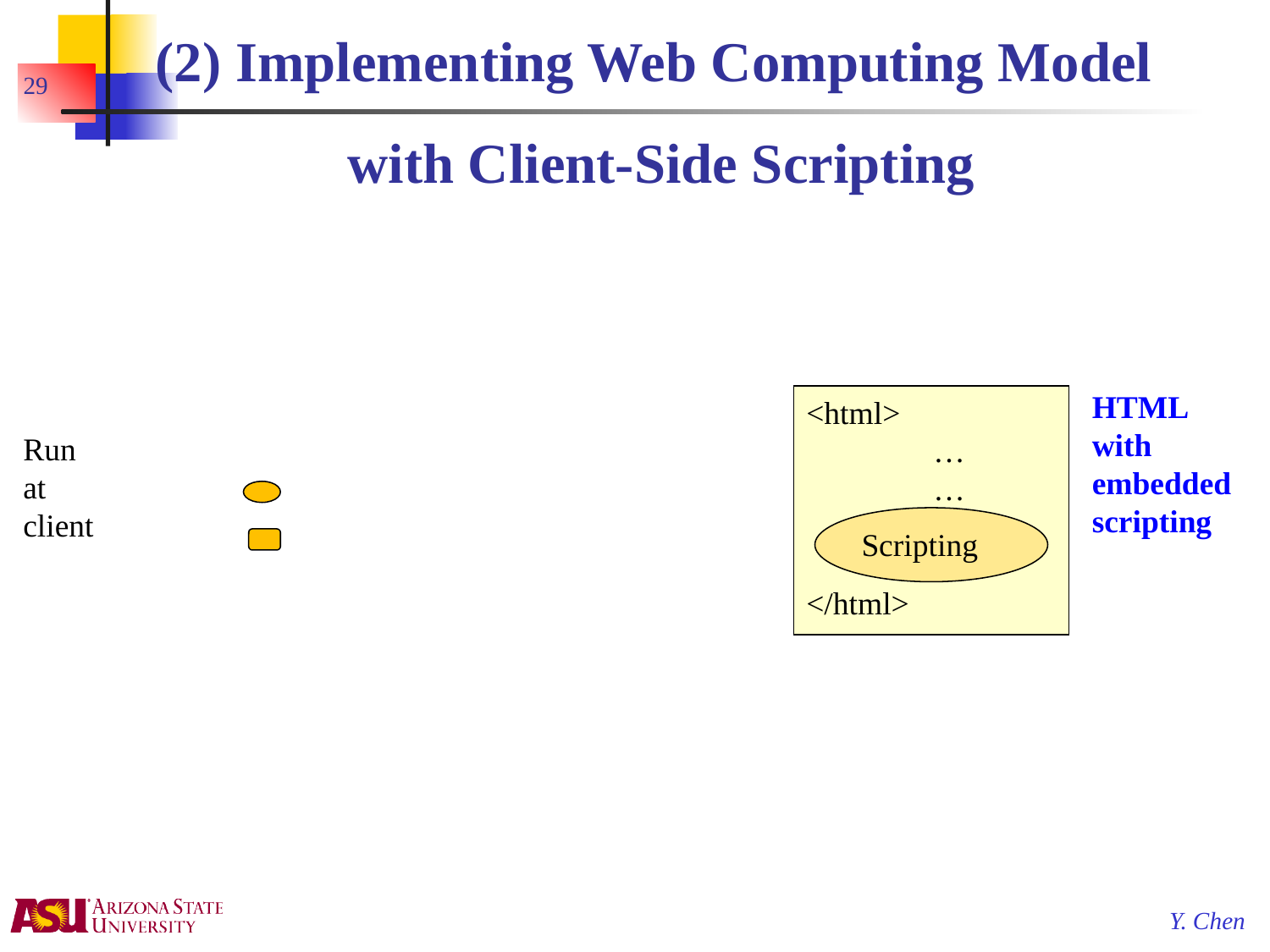

# (2) Implementing Web Computing Model with Client-Side Scripting
29
HTML
with embedded scripting
<html>
	…
	…

</html>
Scripting
<html>
	…
	…

</html>
Scripting
Run
at
client